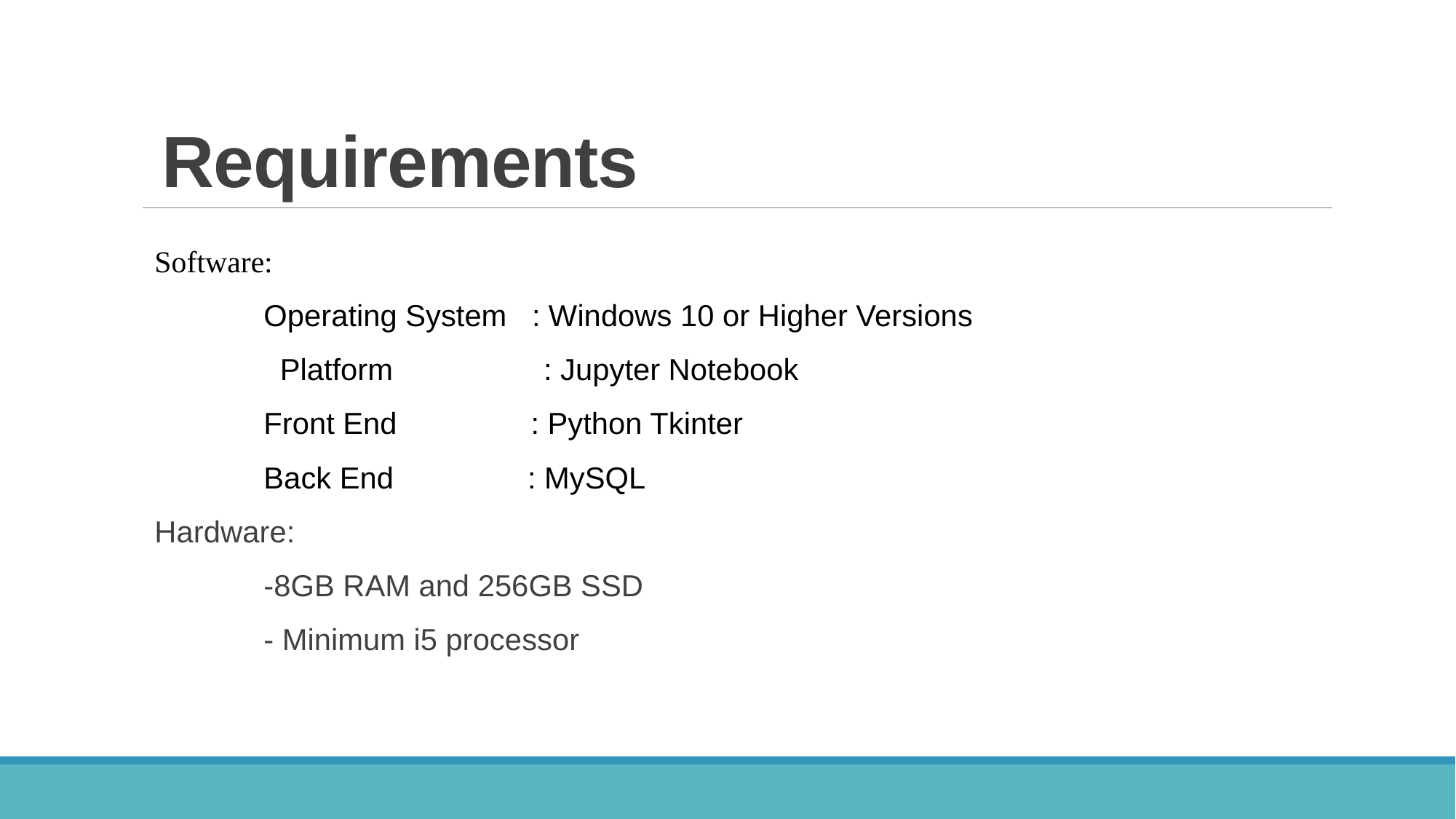

# Requirements
Software:
	Operating System   : Windows 10 or Higher Versions
               Platform                  : Jupyter Notebook
	Front End                : Python Tkinter
	Back End                : MySQL
Hardware:
	-8GB RAM and 256GB SSD
	- Minimum i5 processor